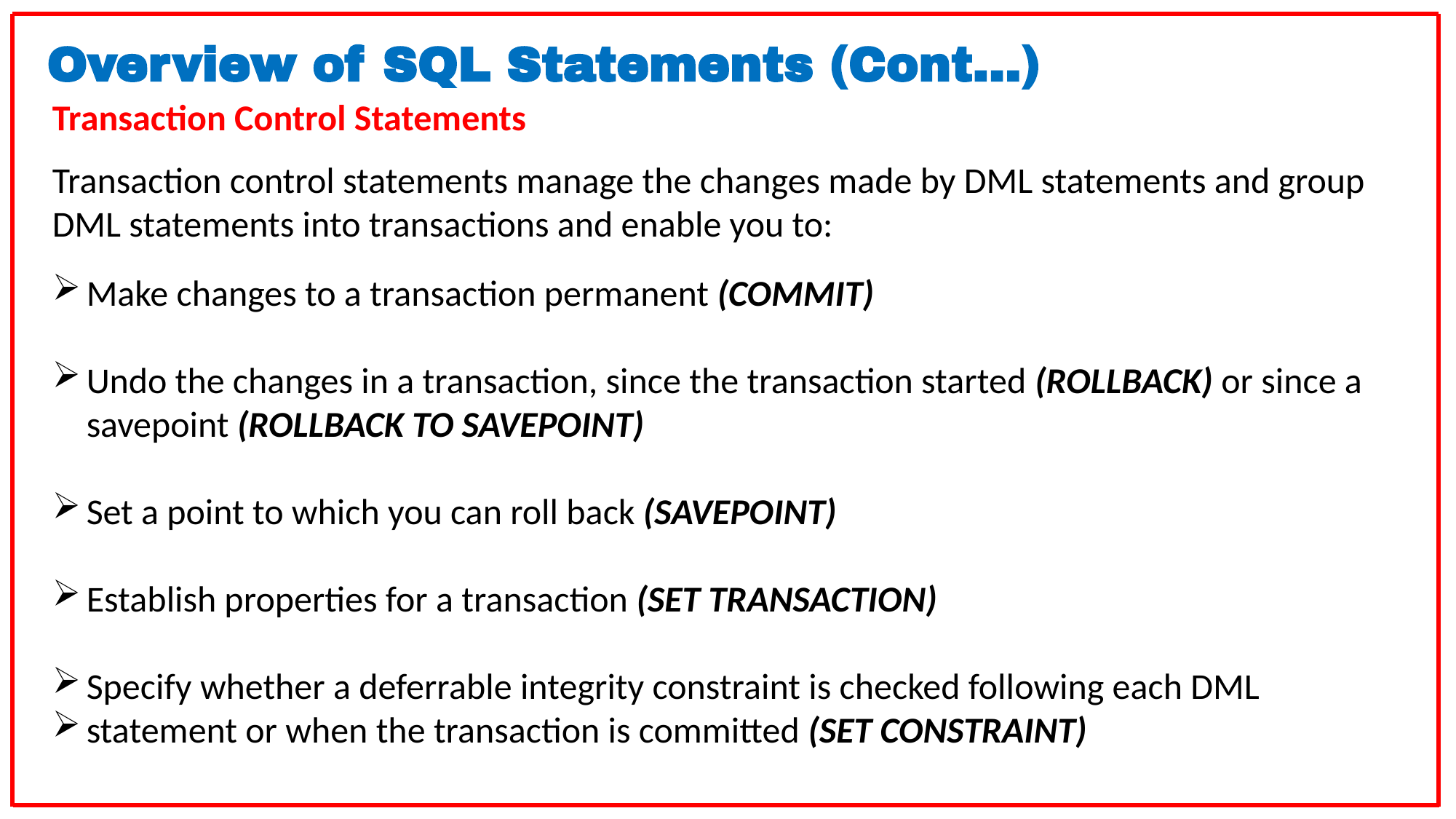

Overview of SQL Statements (Cont…)
Transaction Control Statements

Transaction control statements manage the changes made by DML statements and group DML statements into transactions and enable you to:

Make changes to a transaction permanent (COMMIT)

Undo the changes in a transaction, since the transaction started (ROLLBACK) or since a savepoint (ROLLBACK TO SAVEPOINT)

Set a point to which you can roll back (SAVEPOINT)

Establish properties for a transaction (SET TRANSACTION)

Specify whether a deferrable integrity constraint is checked following each DML
statement or when the transaction is committed (SET CONSTRAINT)